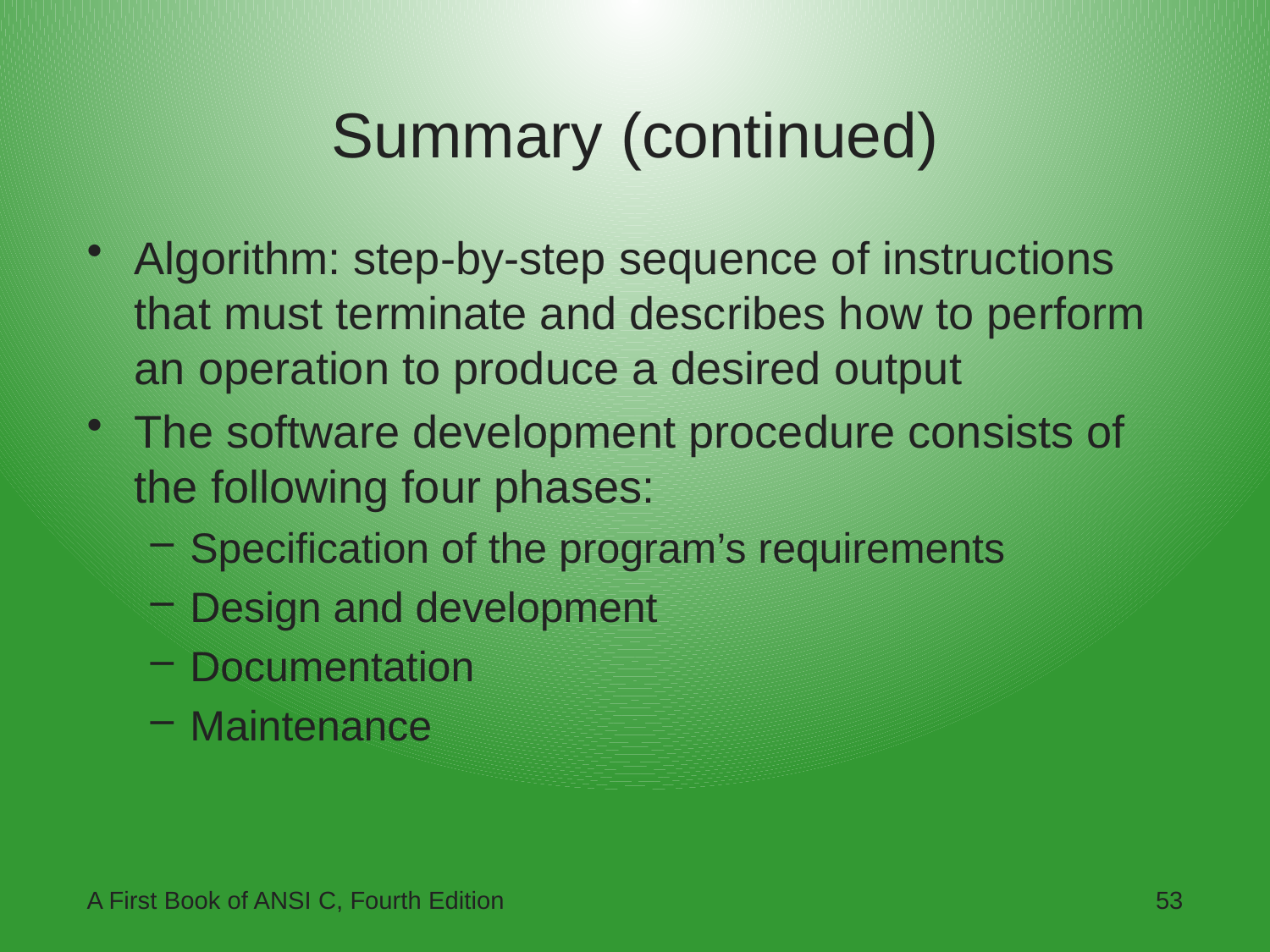

# Summary (continued)
Algorithm: step-by-step sequence of instructions that must terminate and describes how to perform an operation to produce a desired output
The software development procedure consists of the following four phases:
Specification of the program’s requirements
Design and development
Documentation
Maintenance
A First Book of ANSI C, Fourth Edition
53